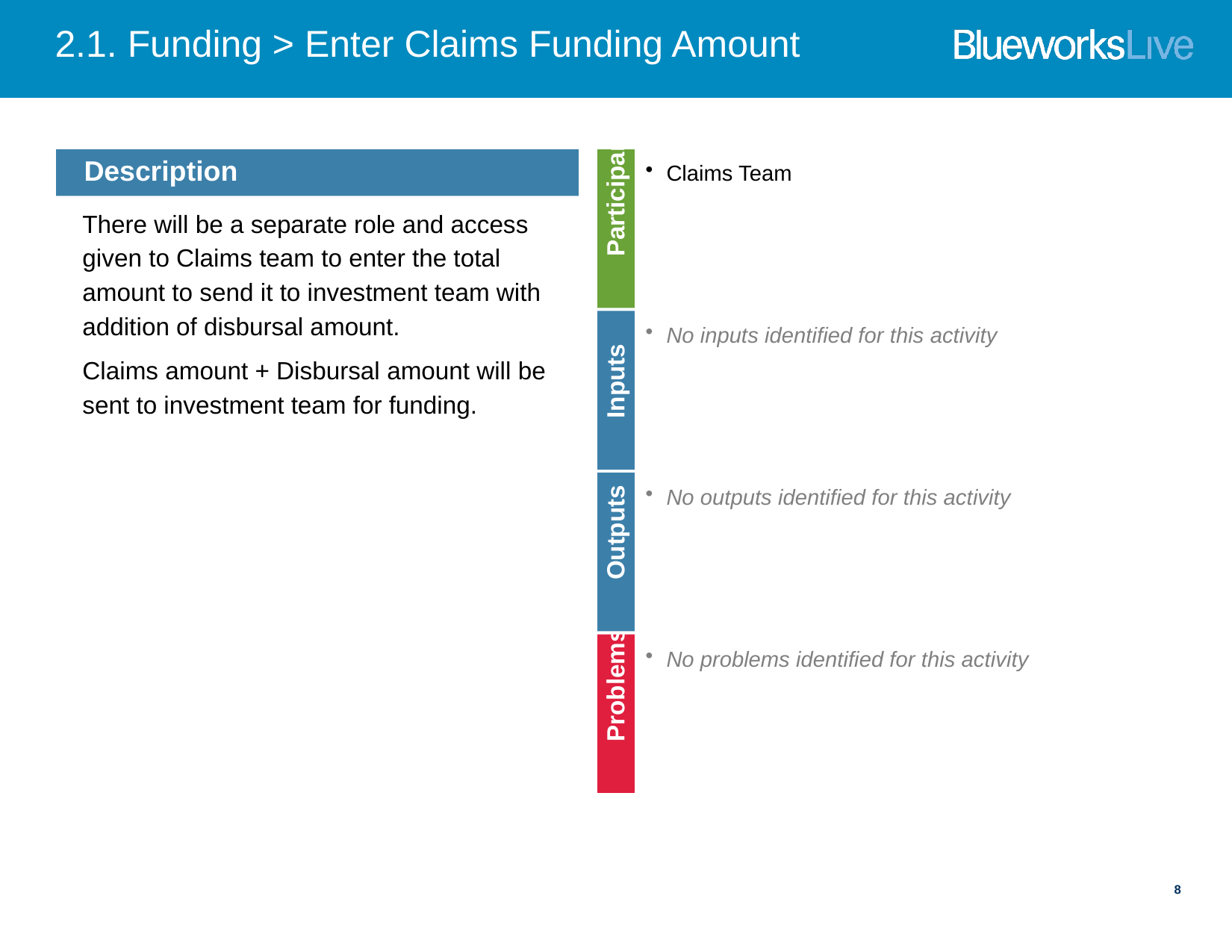

# 2.1. Funding > Enter Claims Funding Amount
Claims Team
Description
There will be a separate role and access given to Claims team to enter the total amount to send it to investment team with addition of disbursal amount.
Claims amount + Disbursal amount will be sent to investment team for funding.
Participants
No inputs identified for this activity
Inputs
No outputs identified for this activity
Outputs
No problems identified for this activity
Problems
8